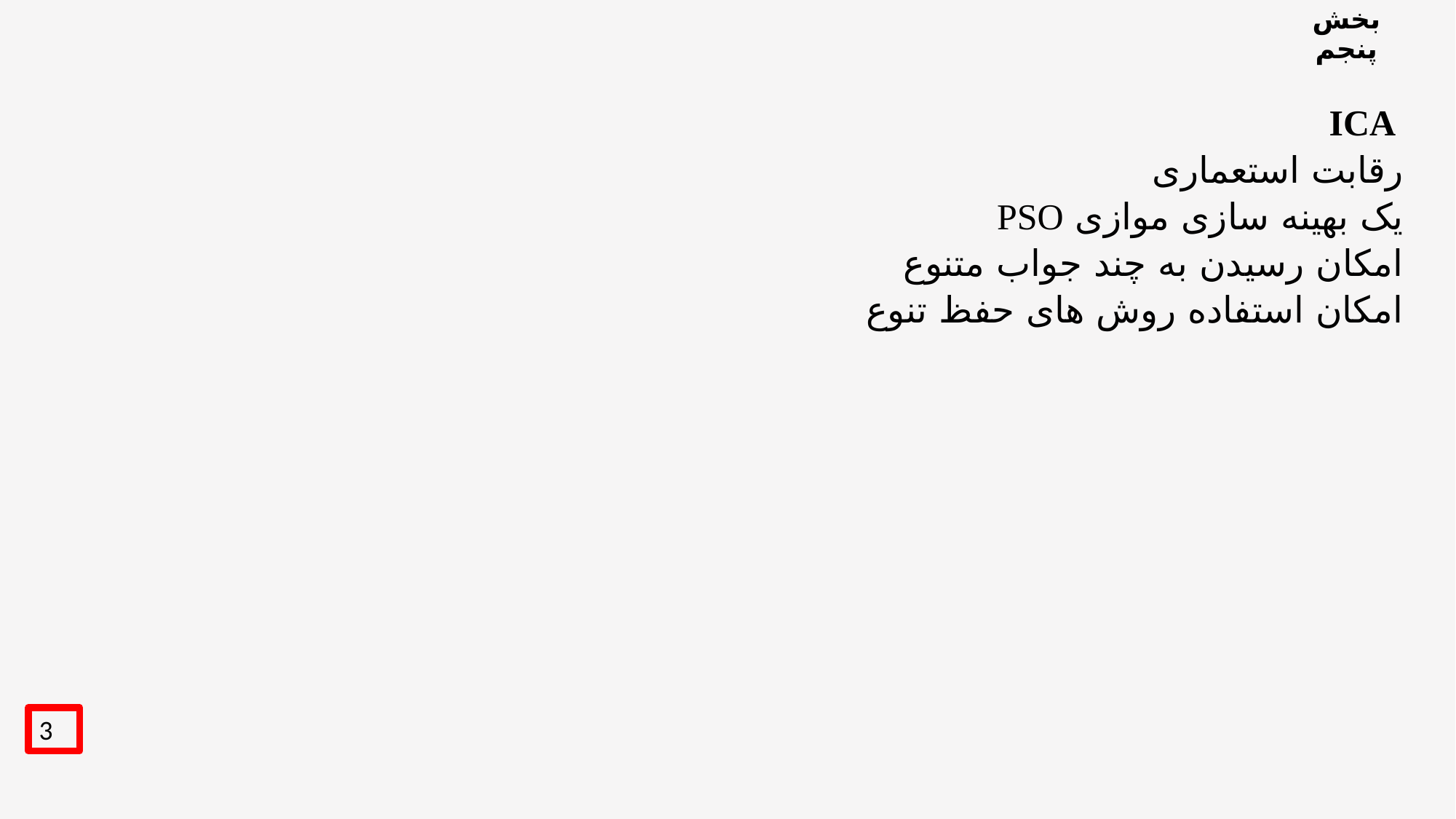

# بخش پنجم
 ICA
رقابت استعماری
یک بهینه سازی موازی PSO
امکان رسیدن به چند جواب متنوع
امکان استفاده روش های حفظ تنوع

3